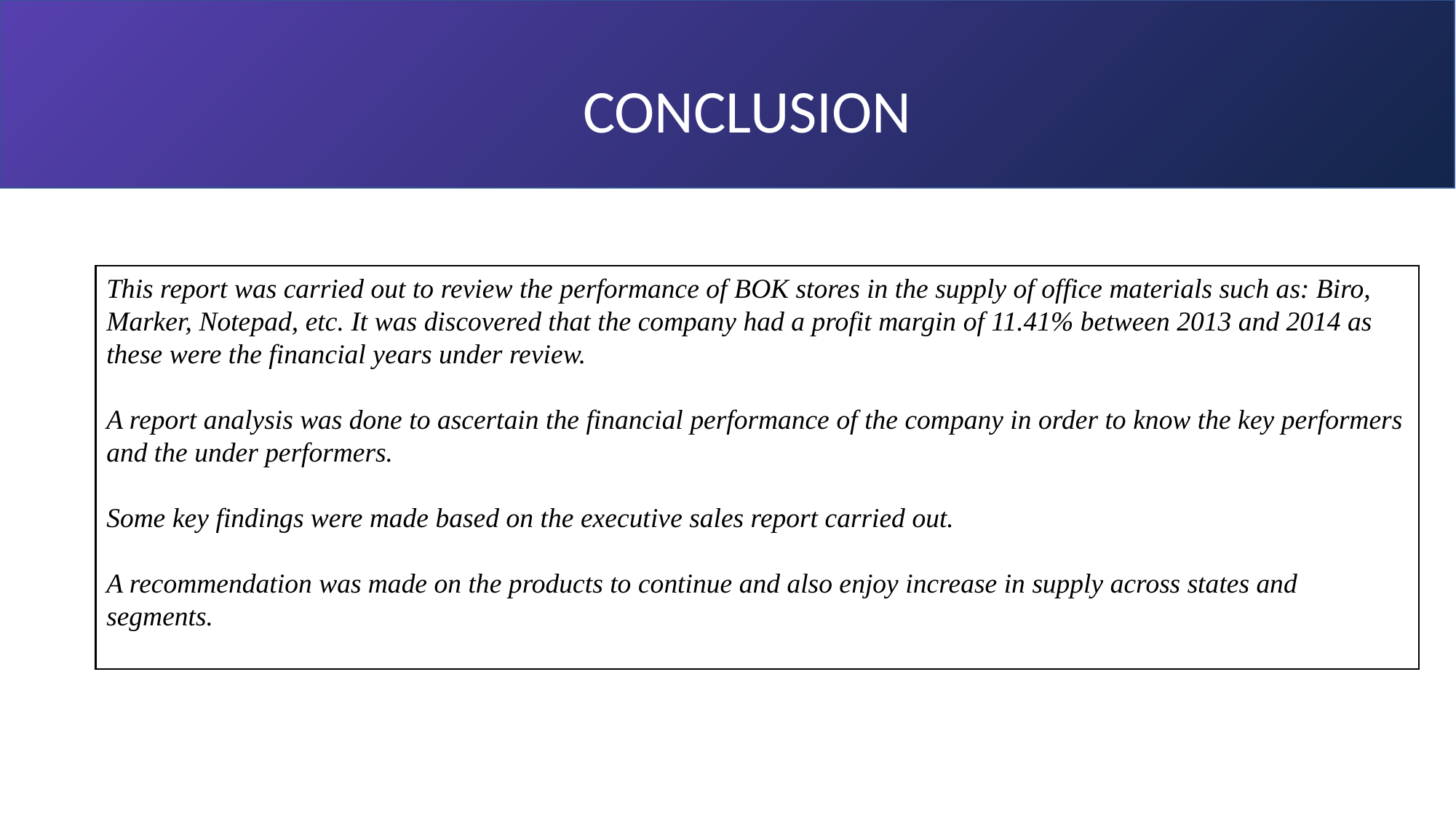

CONCLUSION
This report was carried out to review the performance of BOK stores in the supply of office materials such as: Biro, Marker, Notepad, etc. It was discovered that the company had a profit margin of 11.41% between 2013 and 2014 as these were the financial years under review.

A report analysis was done to ascertain the financial performance of the company in order to know the key performers and the under performers.

Some key findings were made based on the executive sales report carried out.

A recommendation was made on the products to continue and also enjoy increase in supply across states and segments.